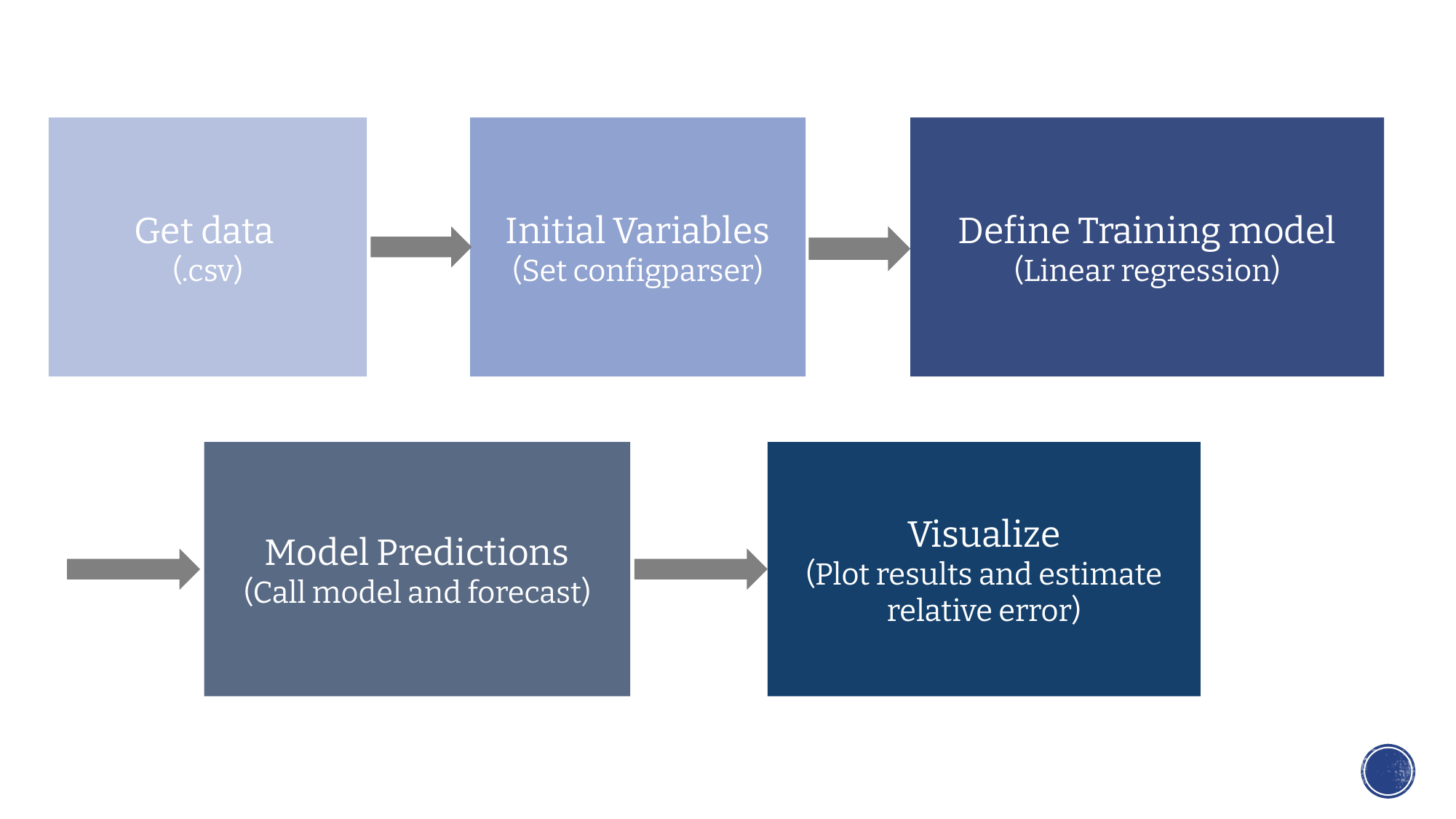

Get data
(.csv)
Initial Variables
(Set configparser)
Define Training model
(Linear regression)

Model Predictions
(Call model and forecast)
Visualize
(Plot results and estimate relative error)